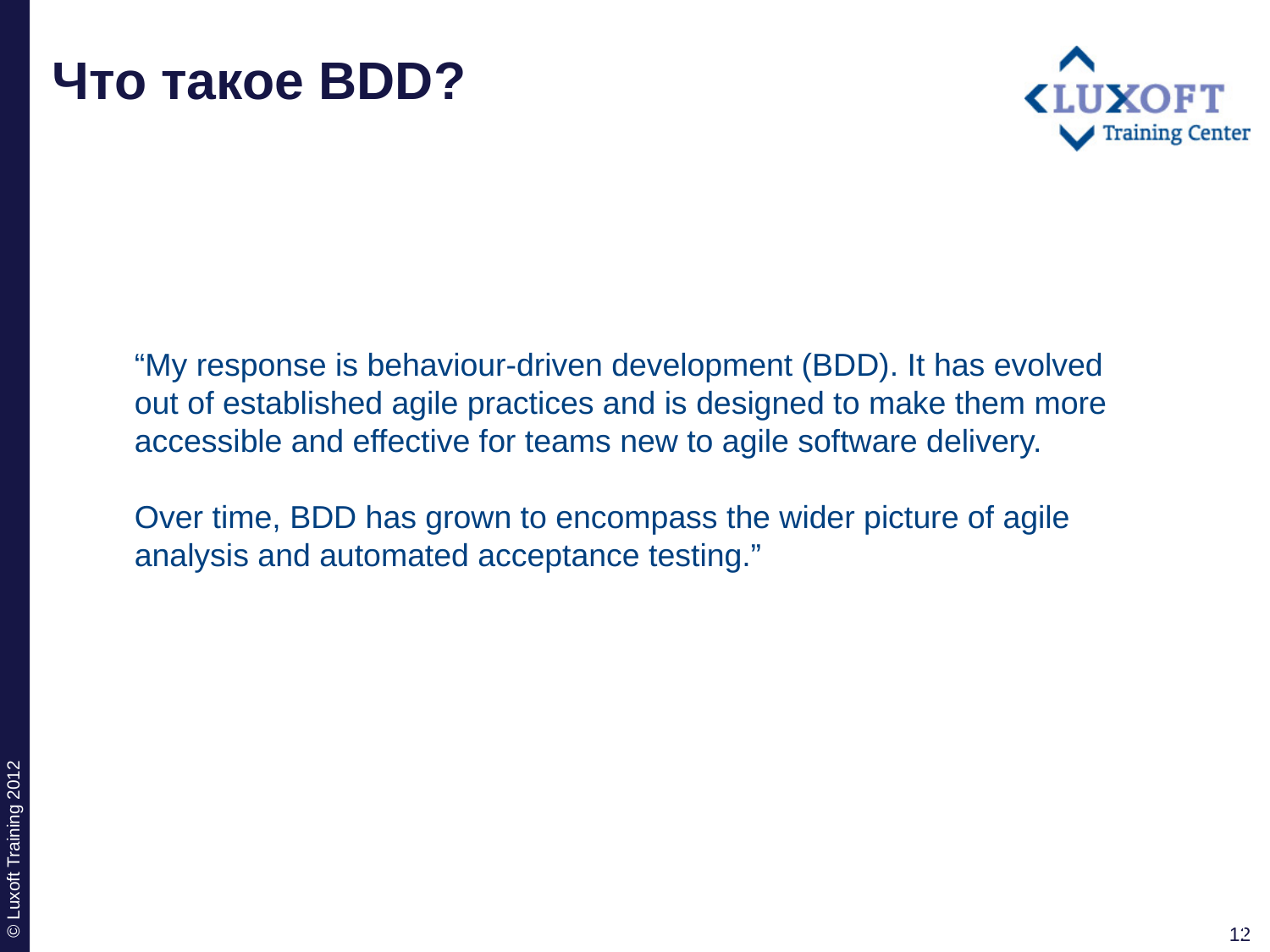

# Что такое BDD?
“My response is behaviour-driven development (BDD). It has evolved out of established agile practices and is designed to make them more accessible and effective for teams new to agile software delivery.

Over time, BDD has grown to encompass the wider picture of agile analysis and automated acceptance testing.”